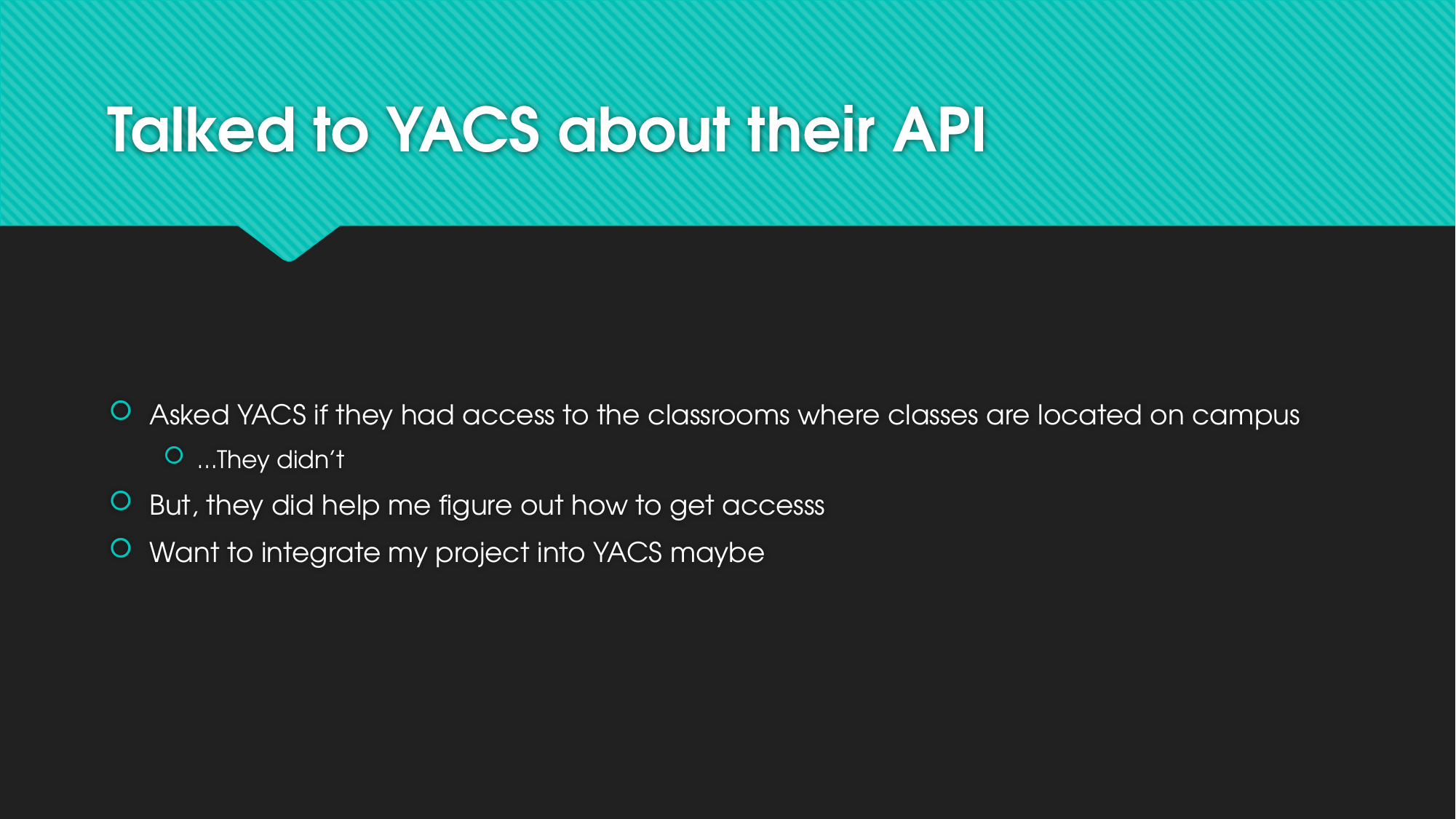

# Talked to YACS about their API
Asked YACS if they had access to the classrooms where classes are located on campus
…They didn’t
But, they did help me figure out how to get accesss
Want to integrate my project into YACS maybe